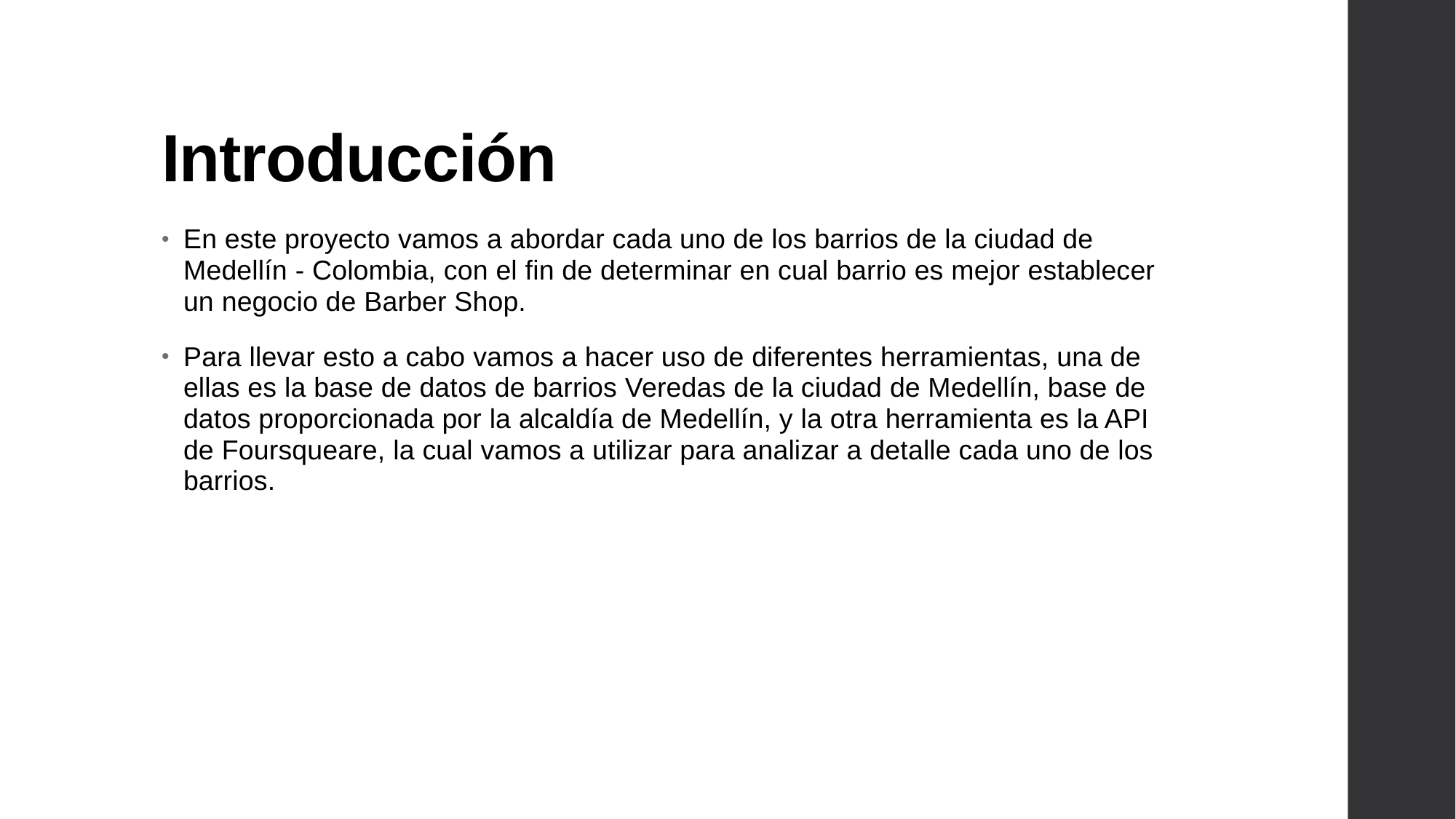

# Introducción
En este proyecto vamos a abordar cada uno de los barrios de la ciudad de Medellín - Colombia, con el fin de determinar en cual barrio es mejor establecer un negocio de Barber Shop.
Para llevar esto a cabo vamos a hacer uso de diferentes herramientas, una de ellas es la base de datos de barrios Veredas de la ciudad de Medellín, base de datos proporcionada por la alcaldía de Medellín, y la otra herramienta es la API de Foursqueare, la cual vamos a utilizar para analizar a detalle cada uno de los barrios.